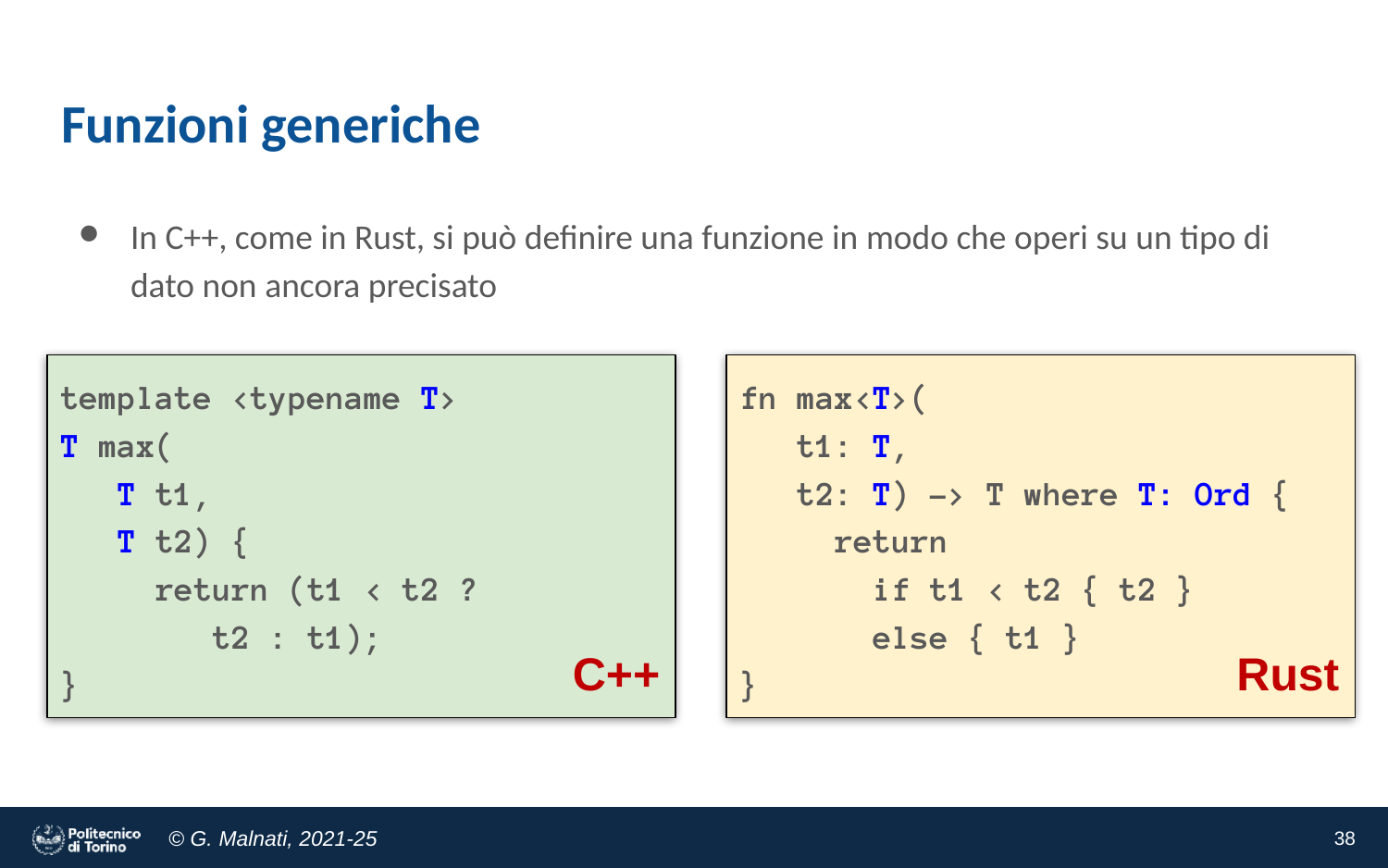

# Funzioni generiche
In C++, come in Rust, si può definire una funzione in modo che operi su un tipo di dato non ancora precisato
template <typename T>
T max(
   T t1,
   T t2) {
     return (t1 < t2 ?
        t2 : t1);
}
fn max<T>(
   t1: T,
   t2: T) -> T where T: Ord {
     return
       if t1 < t2 { t2 }
       else { t1 }
}
C++
Rust
38